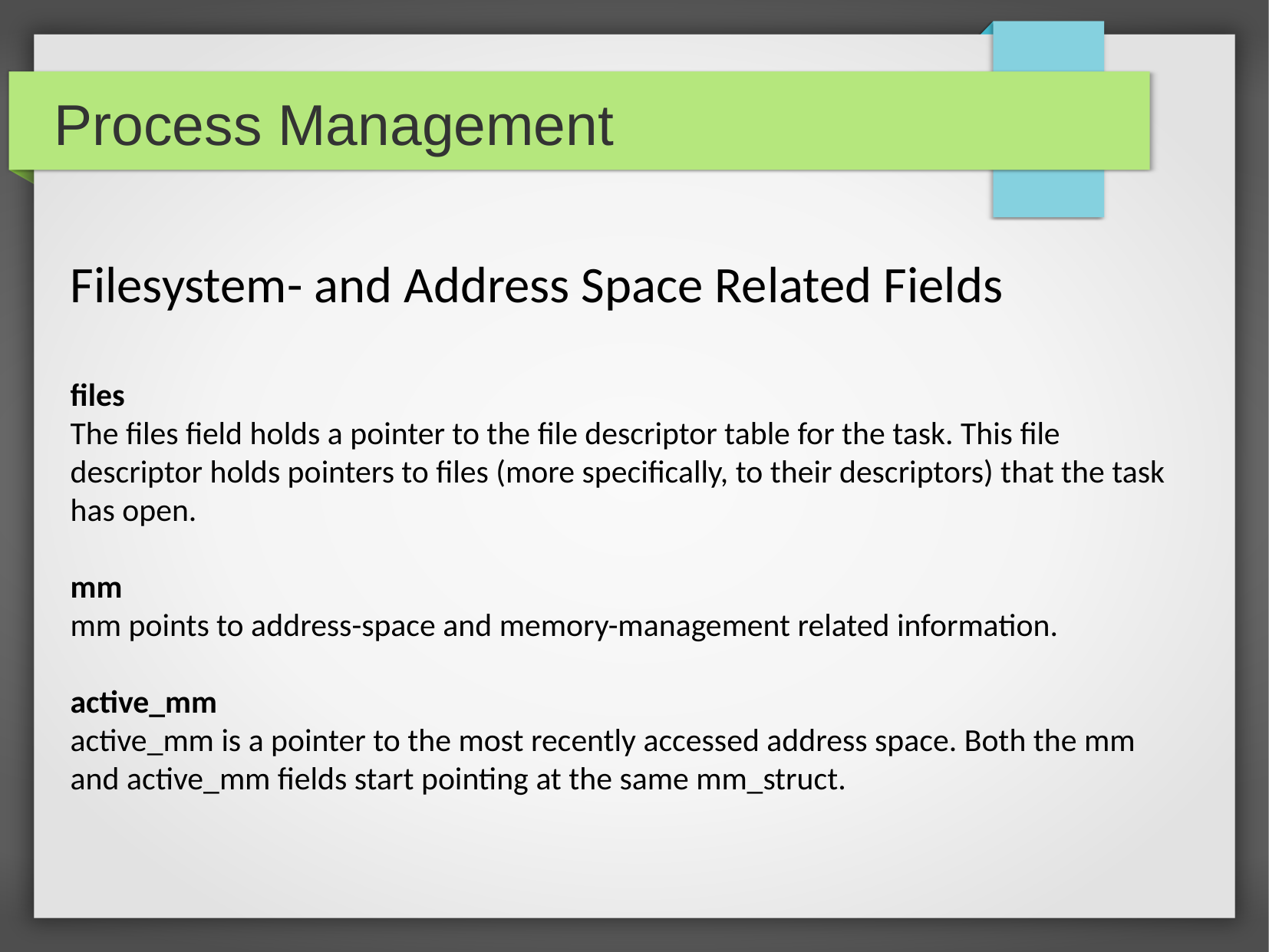

Process Management
Filesystem- and Address Space Related Fields

files
The files field holds a pointer to the file descriptor table for the task. This file descriptor holds pointers to files (more specifically, to their descriptors) that the task has open.

mm
mm points to address-space and memory-management related information.

active_mm
active_mm is a pointer to the most recently accessed address space. Both the mm and active_mm fields start pointing at the same mm_struct.